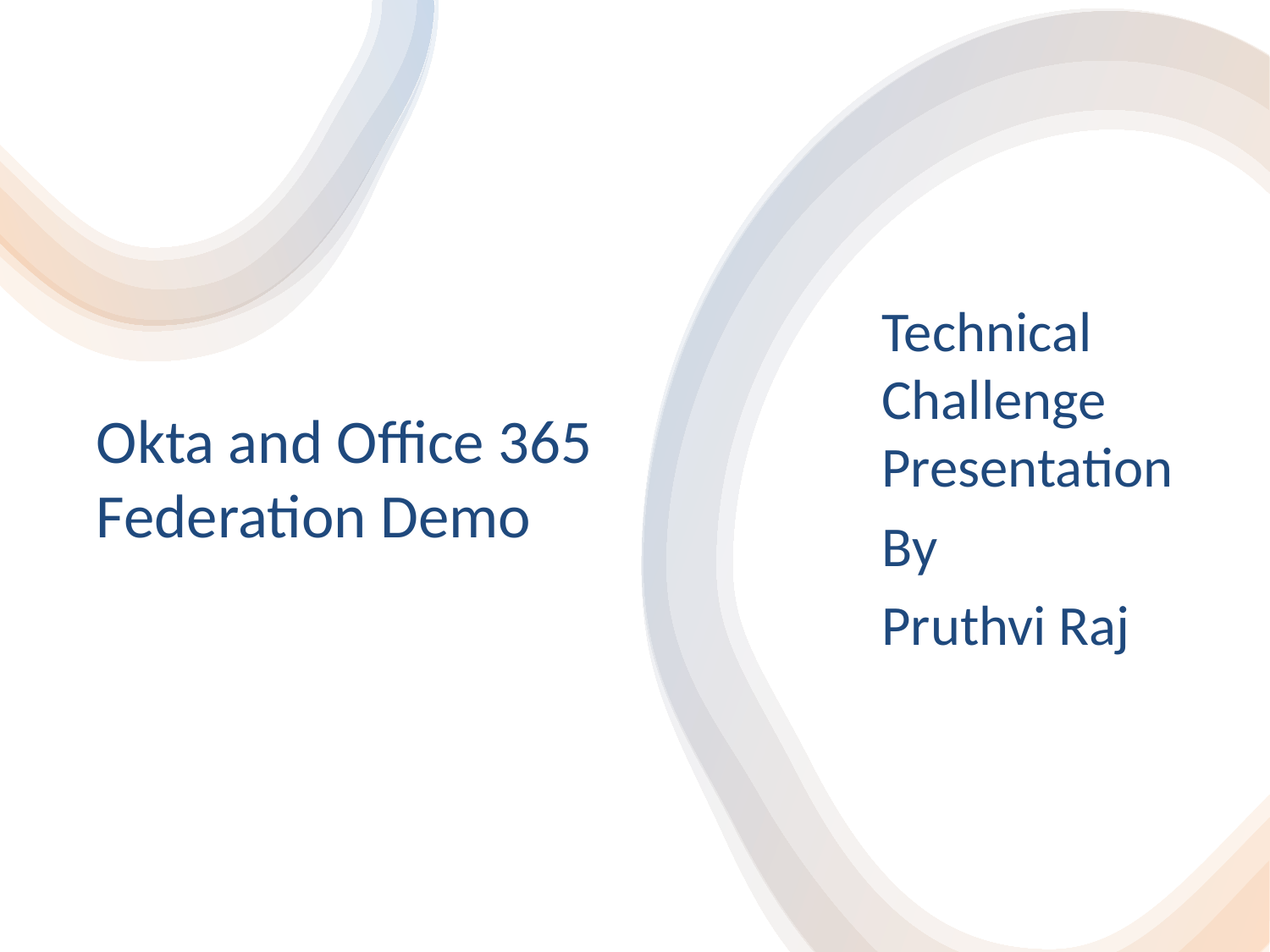

# Okta and Office 365 Federation Demo
Technical Challenge Presentation
By
Pruthvi Raj